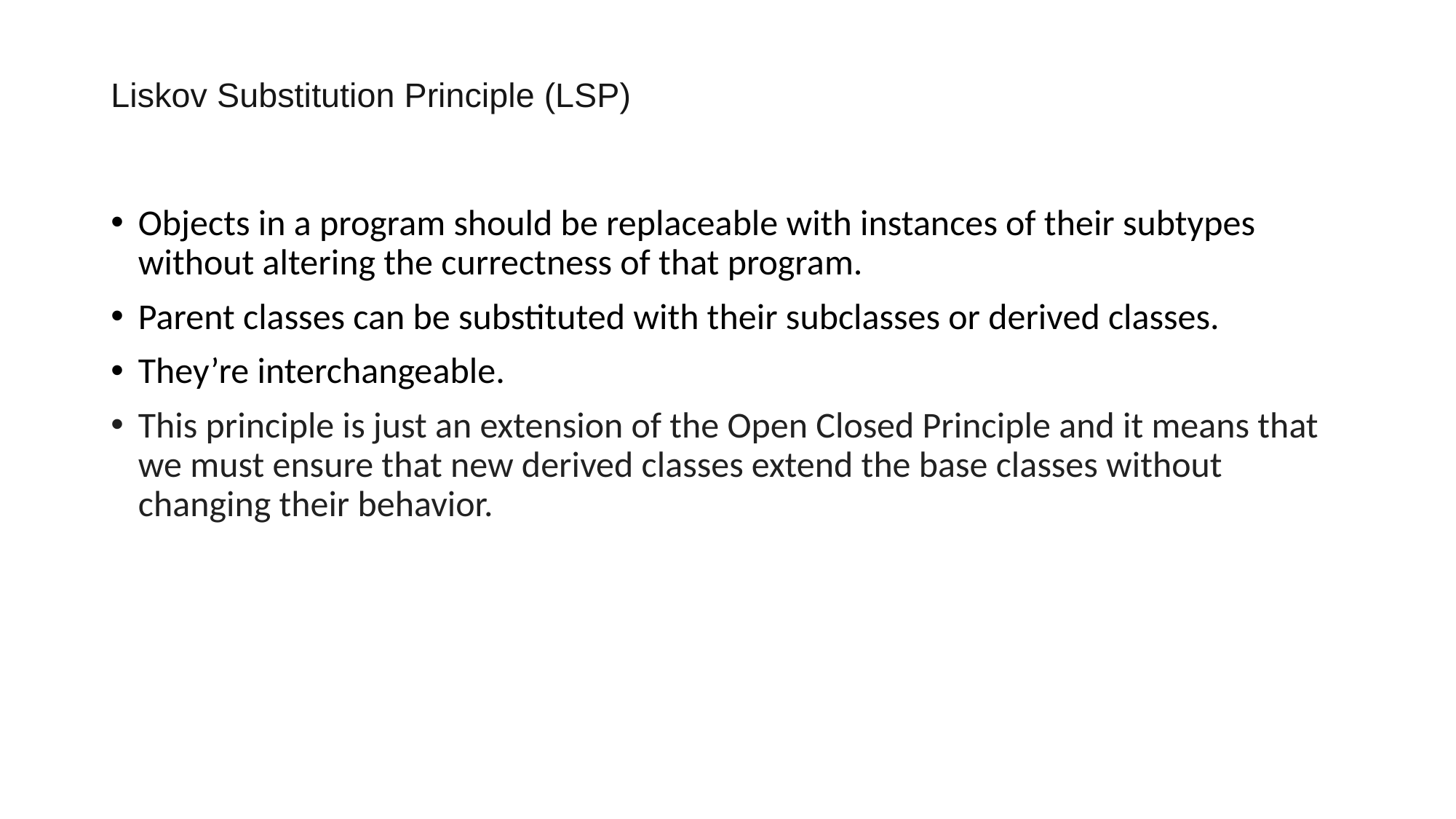

# Liskov Substitution Principle (LSP)
Objects in a program should be replaceable with instances of their subtypes without altering the currectness of that program.
Parent classes can be substituted with their subclasses or derived classes.
They’re interchangeable.
This principle is just an extension of the Open Closed Principle and it means that we must ensure that new derived classes extend the base classes without changing their behavior.